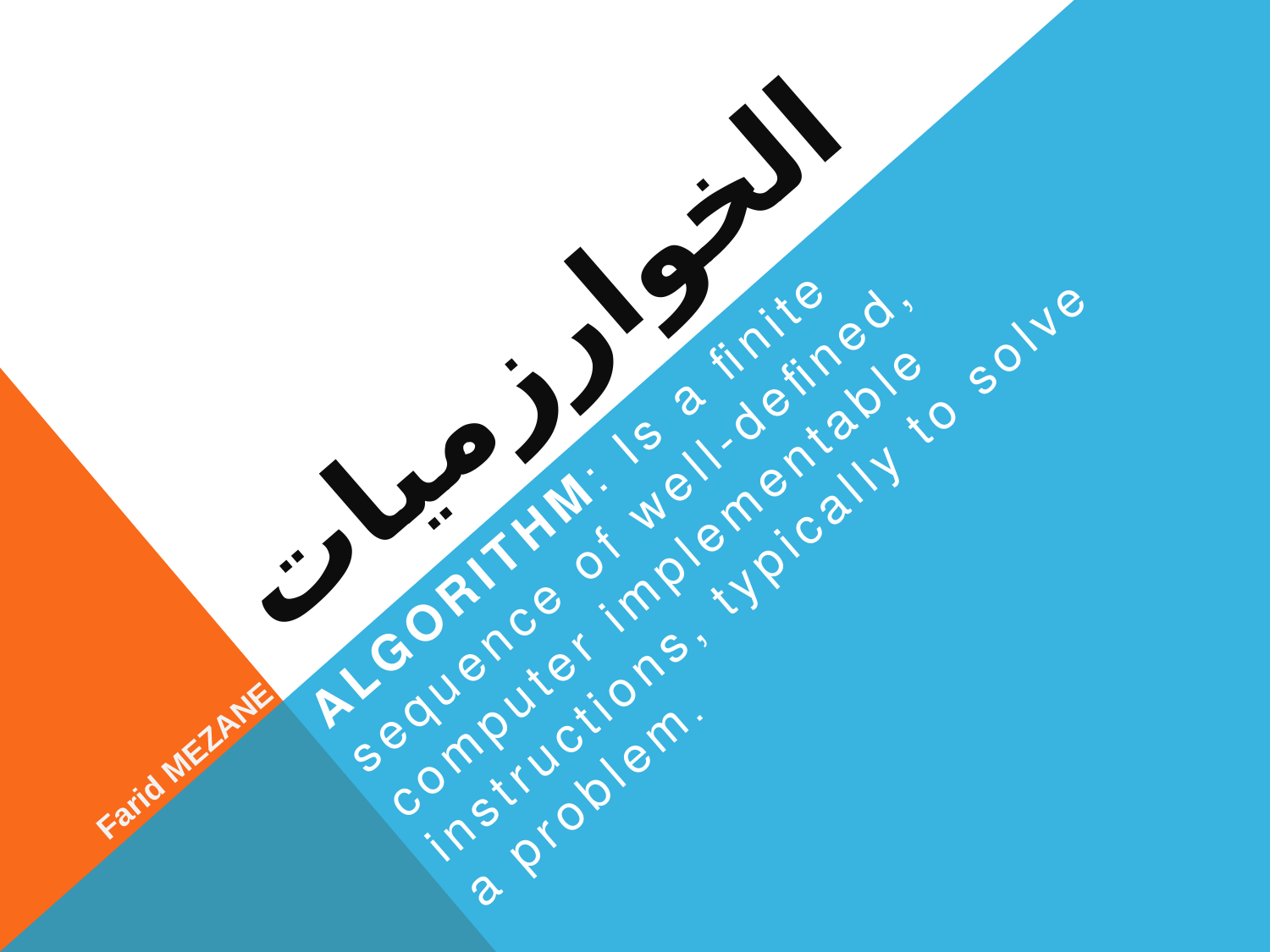

# الخوارزميات
Algorithm: Is a finite sequence of well-defined, computer implementable instructions, typically to solve a problem.

Farid MEZANE